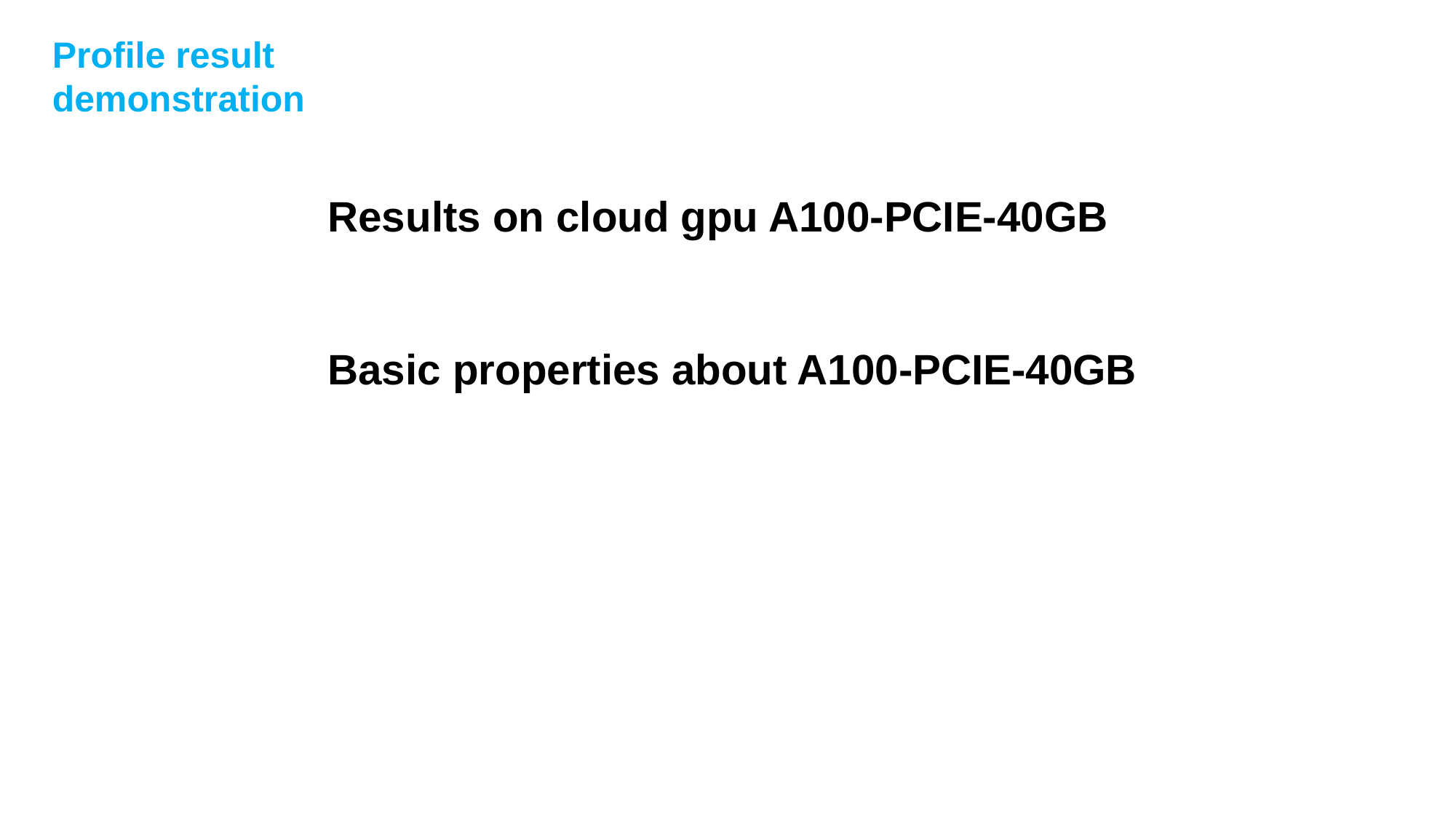

Profile result demonstration
Results on cloud gpu A100-PCIE-40GB

Basic properties about A100-PCIE-40GB